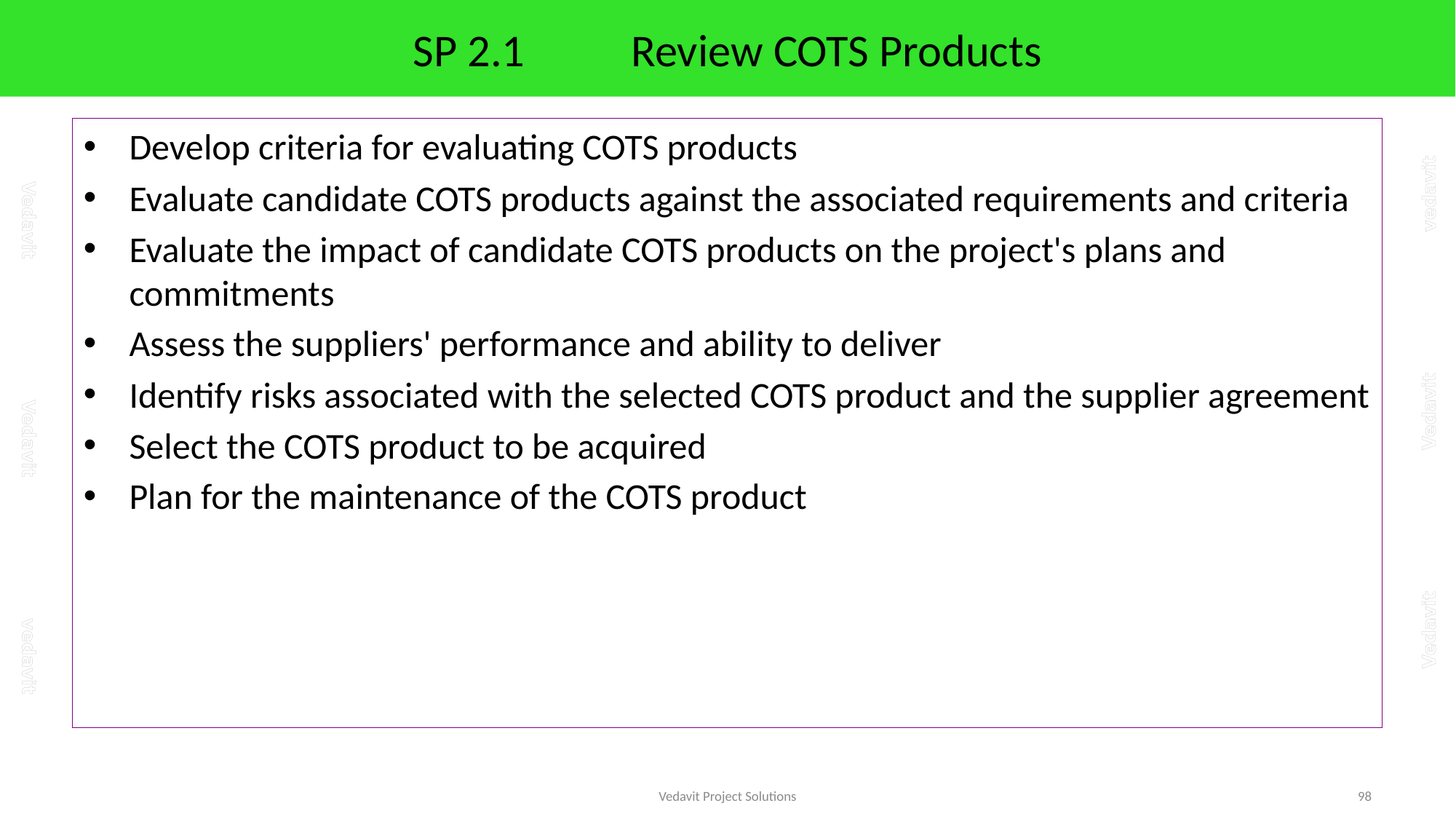

# SP 2.1	Review COTS Products
Develop criteria for evaluating COTS products
Evaluate candidate COTS products against the associated requirements and criteria
Evaluate the impact of candidate COTS products on the project's plans and commitments
Assess the suppliers' performance and ability to deliver
Identify risks associated with the selected COTS product and the supplier agreement
Select the COTS product to be acquired
Plan for the maintenance of the COTS product
Vedavit Project Solutions
98